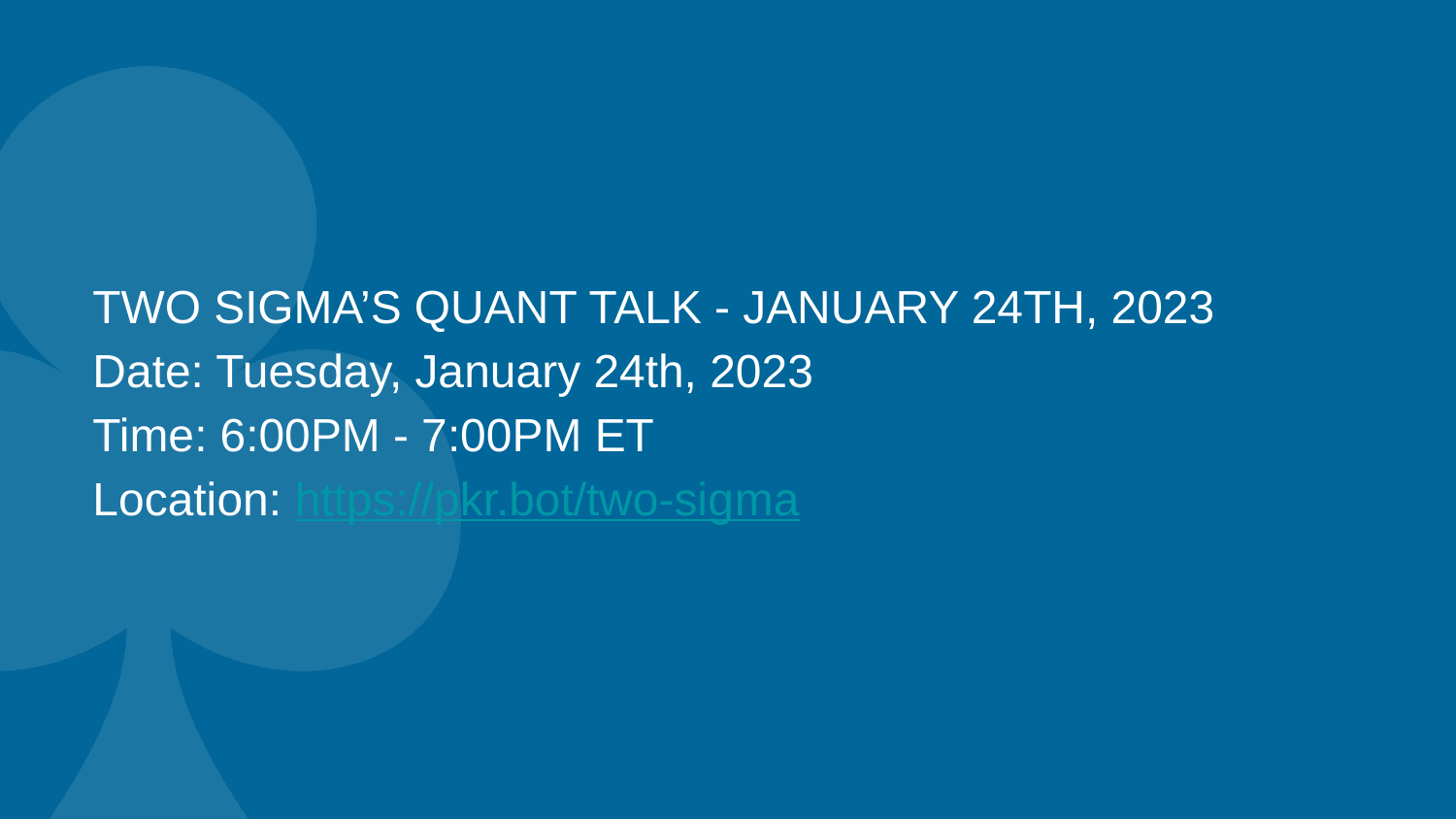

# TWO SIGMA’S QUANT TALK - JANUARY 24TH, 2023
Date: Tuesday, January 24th, 2023
Time: 6:00PM - 7:00PM ET
Location: https://pkr.bot/two-sigma